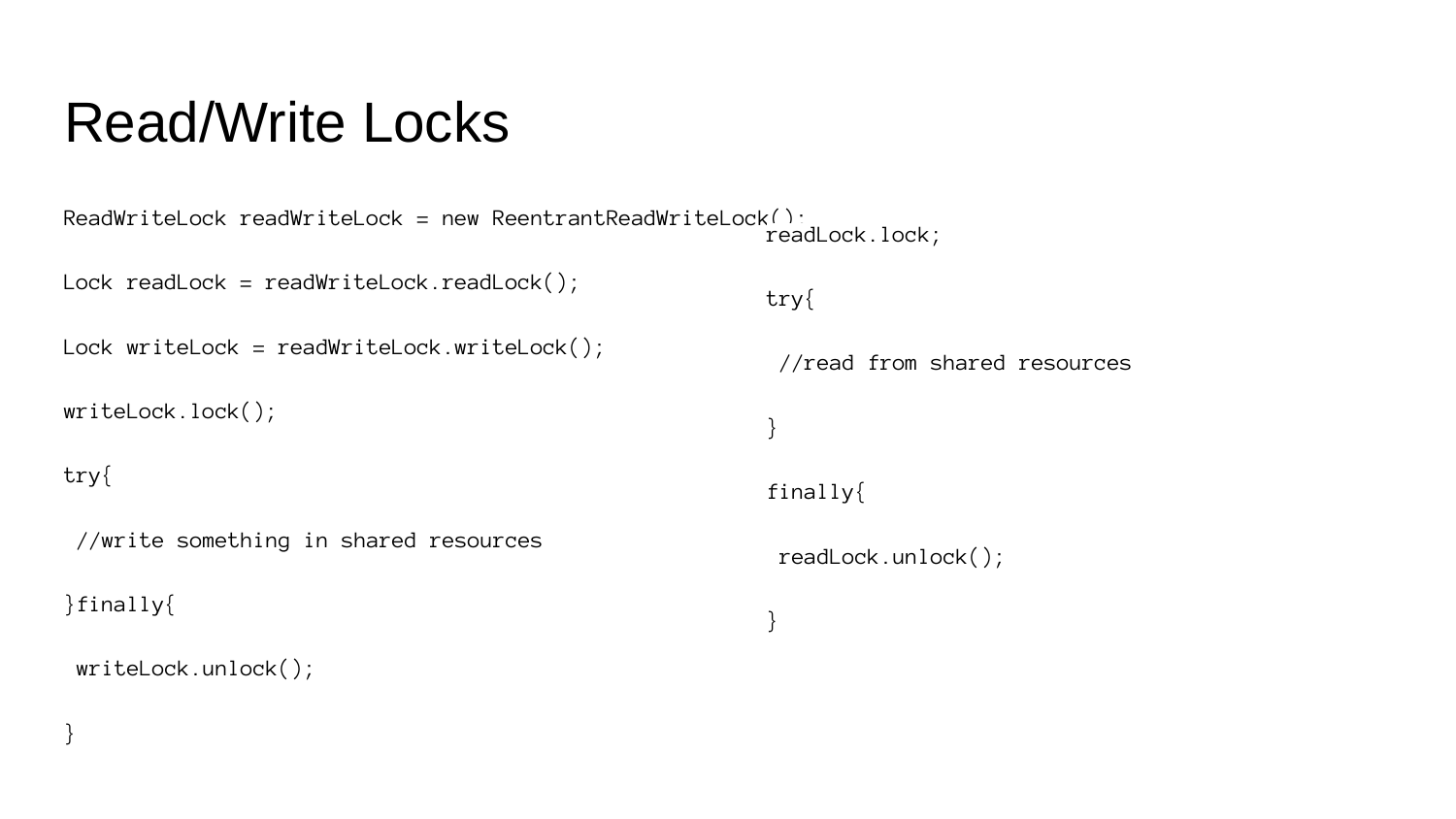

# Read/Write Locks
ReadWriteLock readWriteLock = new ReentrantReadWriteLock();
Lock readLock = readWriteLock.readLock();
Lock writeLock = readWriteLock.writeLock();
writeLock.lock();
try{
 //write something in shared resources
}finally{
 writeLock.unlock();
}
readLock.lock;
try{
 //read from shared resources
}
finally{
 readLock.unlock();
}